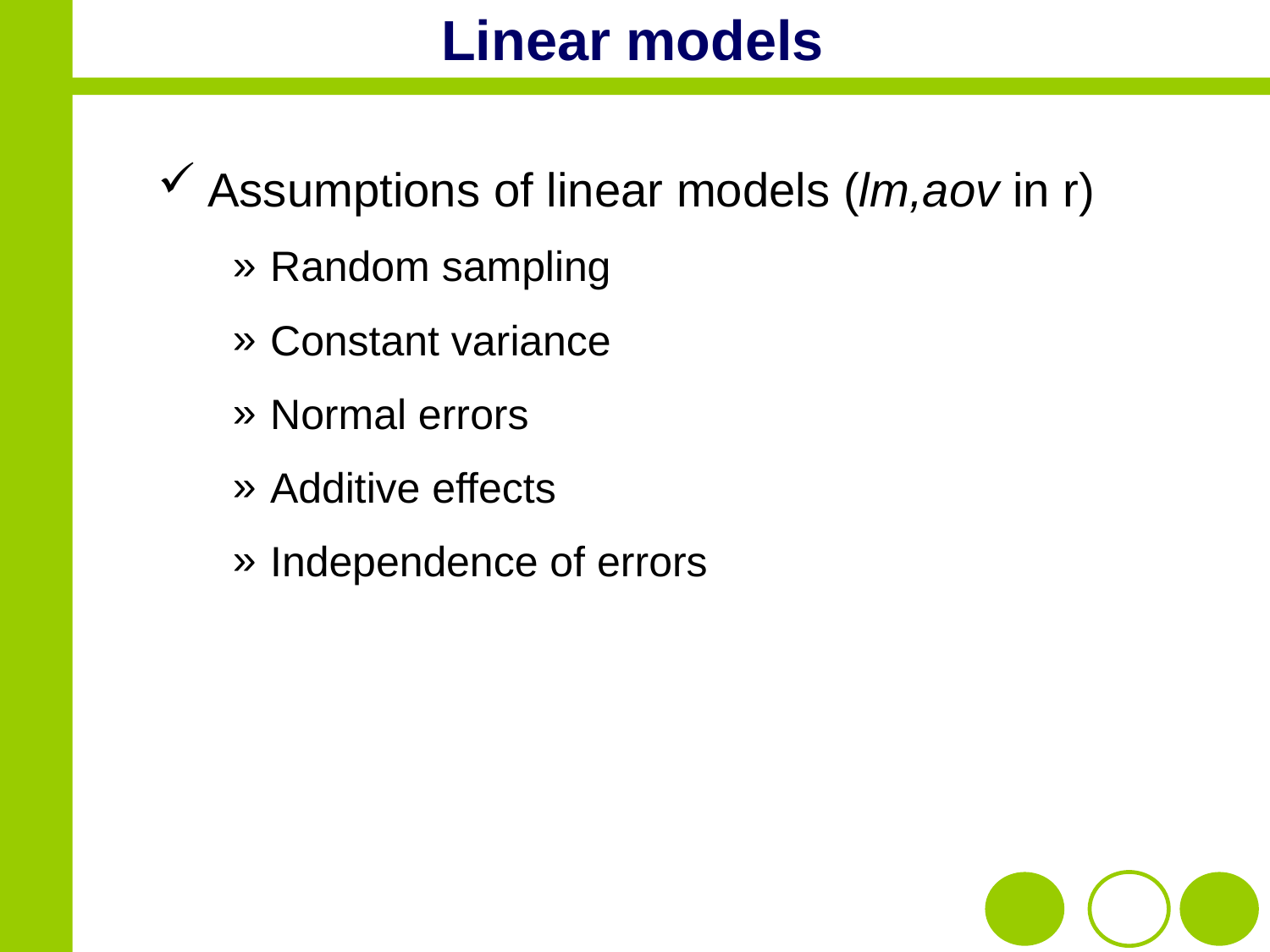

# Linear models
Assumptions of linear models (lm,aov in r)
Random sampling
Constant variance
Normal errors
Additive effects
Independence of errors